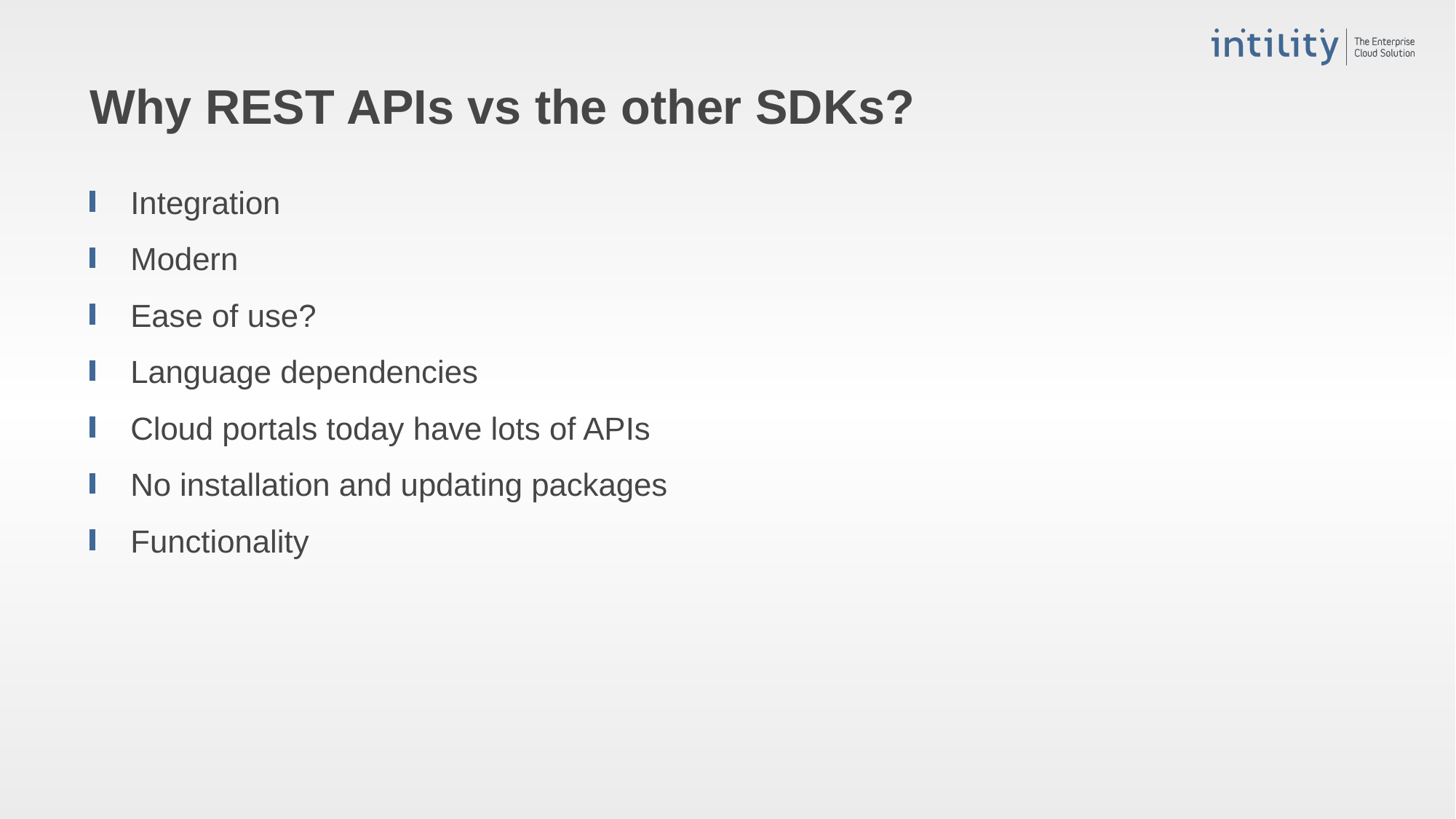

# Why REST APIs vs the other SDKs?
Integration
Modern
Ease of use?
Language dependencies
Cloud portals today have lots of APIs
No installation and updating packages
Functionality